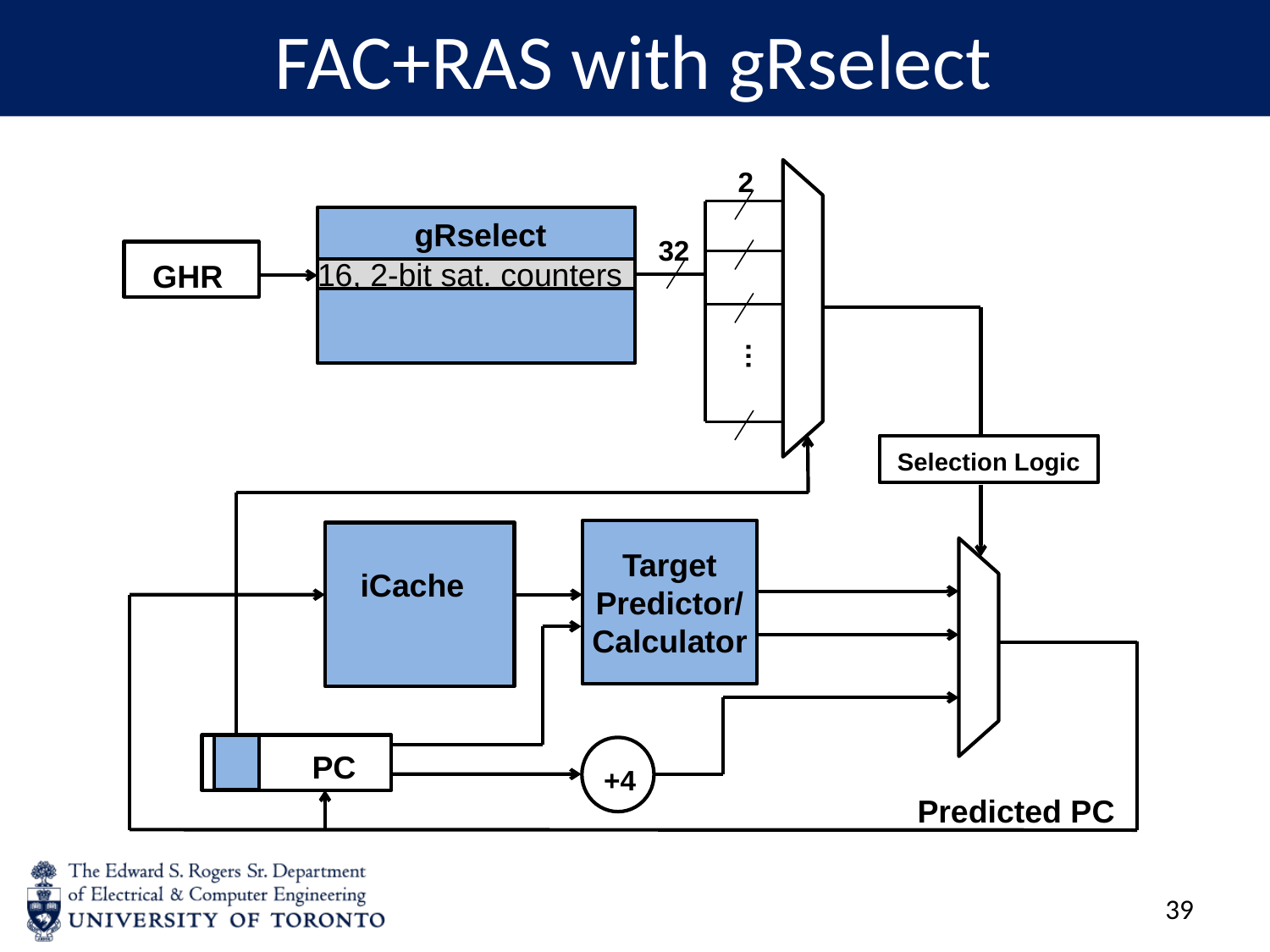

# FAC+RAS with gRselect
2
gRselect

32
GHR

16, 2-bit sat. counters

…
Selection Logic
Target Predictor/
Calculator

iCache

PC

+4

Predicted PC
39